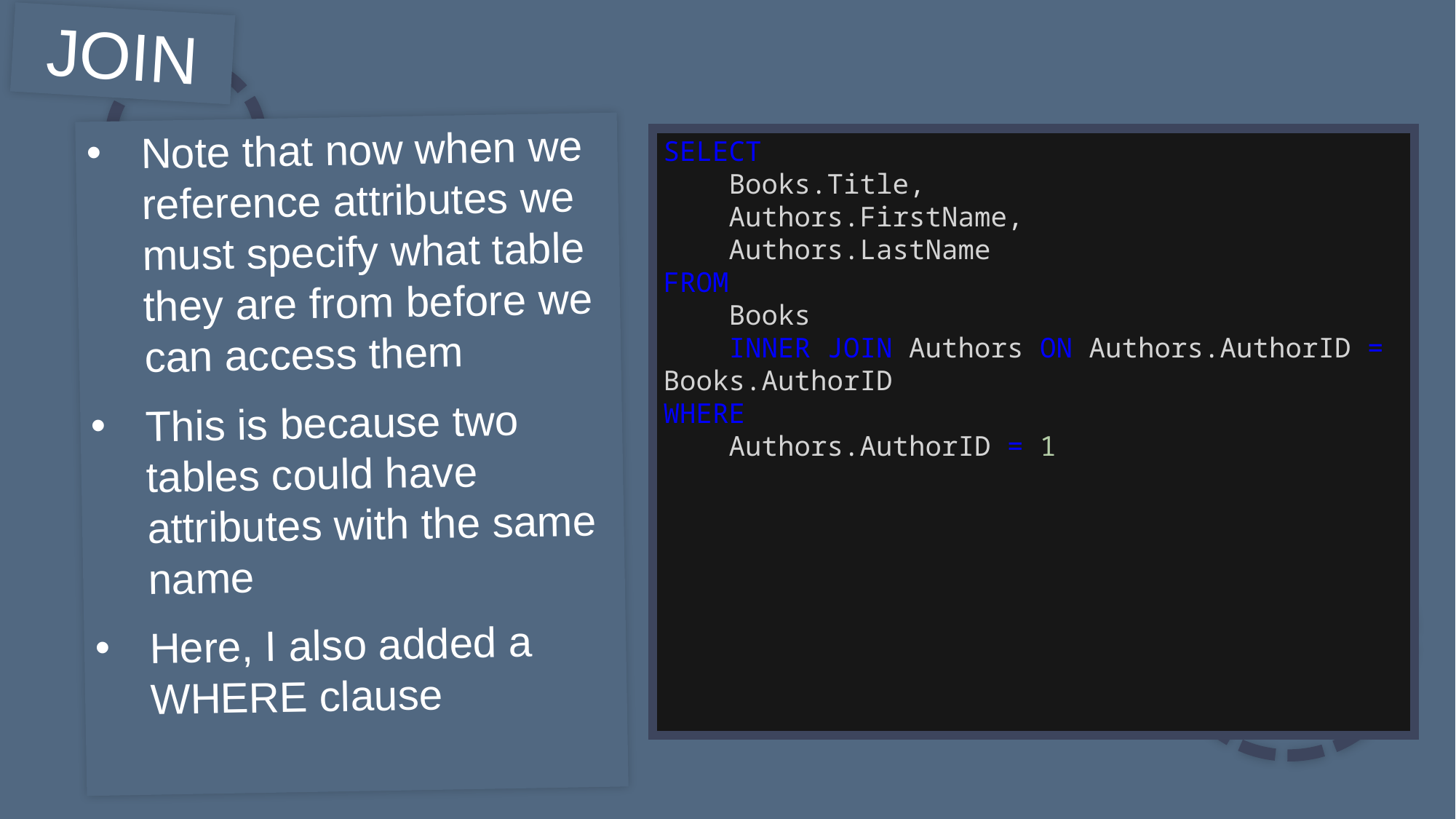

JOIN

Note that now when we reference attributes we must specify what table they are from before we can access them
This is because two tables could have attributes with the same name
Here, I also added a WHERE clause
SELECT
    Books.Title,
    Authors.FirstName,
    Authors.LastName
FROM
    Books
    INNER JOIN Authors ON Authors.AuthorID = Books.AuthorID
WHERE
    Authors.AuthorID = 1